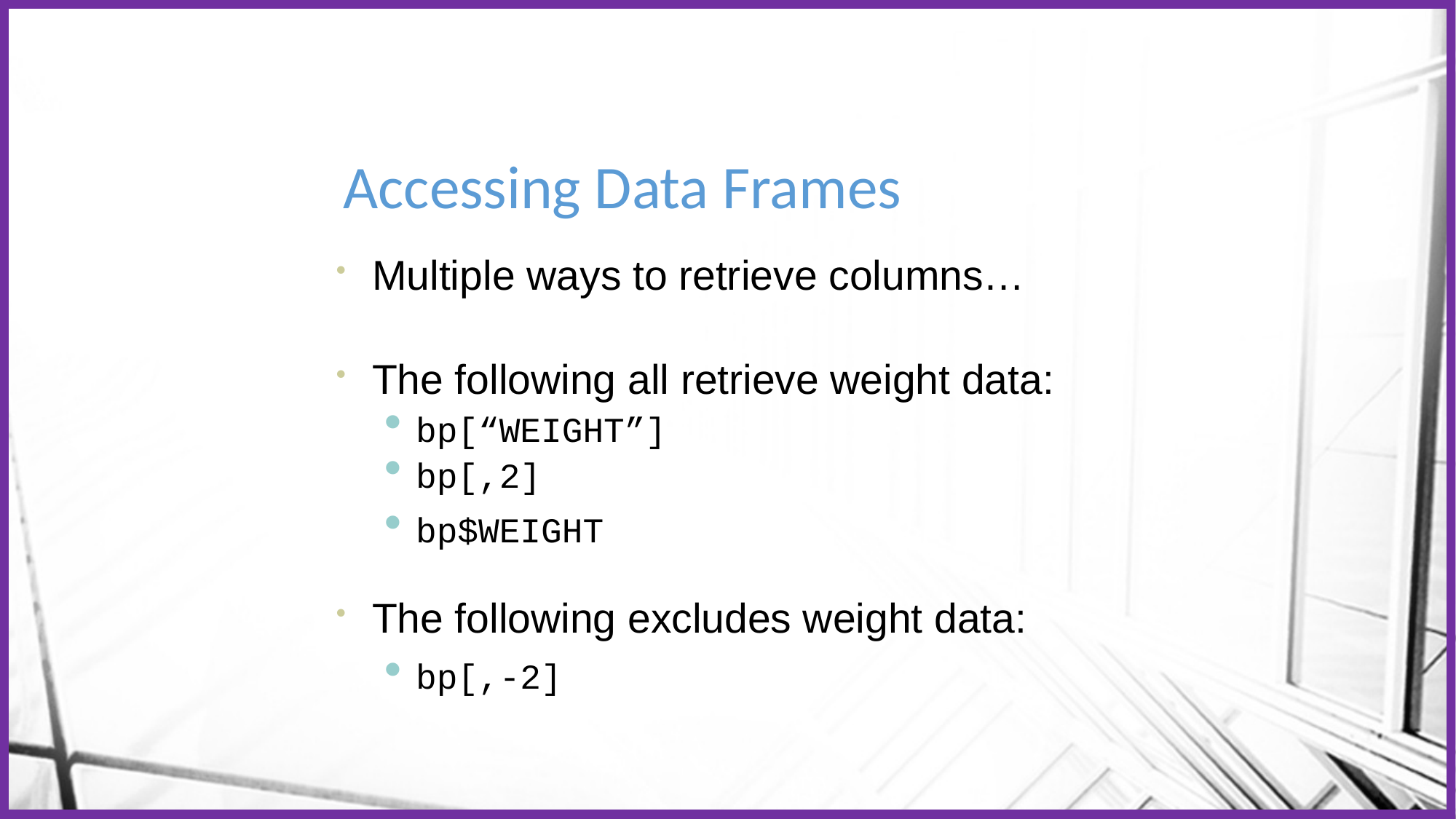

# Accessing Data Frames
Multiple ways to retrieve columns…

The following all retrieve weight data:
bp[“WEIGHT”]
bp[,2]
bp$WEIGHT
The following excludes weight data:
bp[,-2]